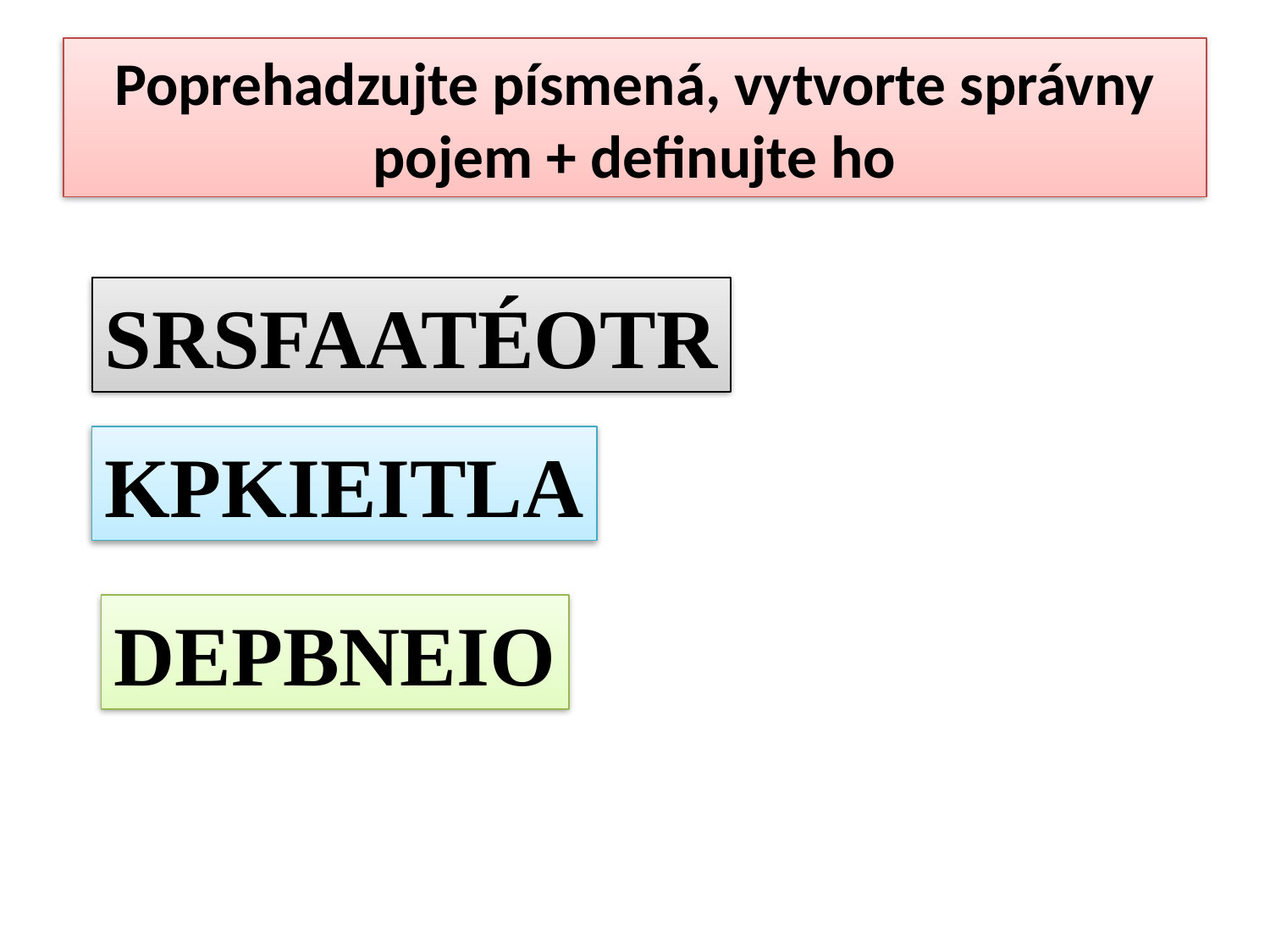

# Poprehadzujte písmená, vytvorte správny pojem + definujte ho

SRSFAATÉOTR
KPKIEITLA
DEPBNEIO